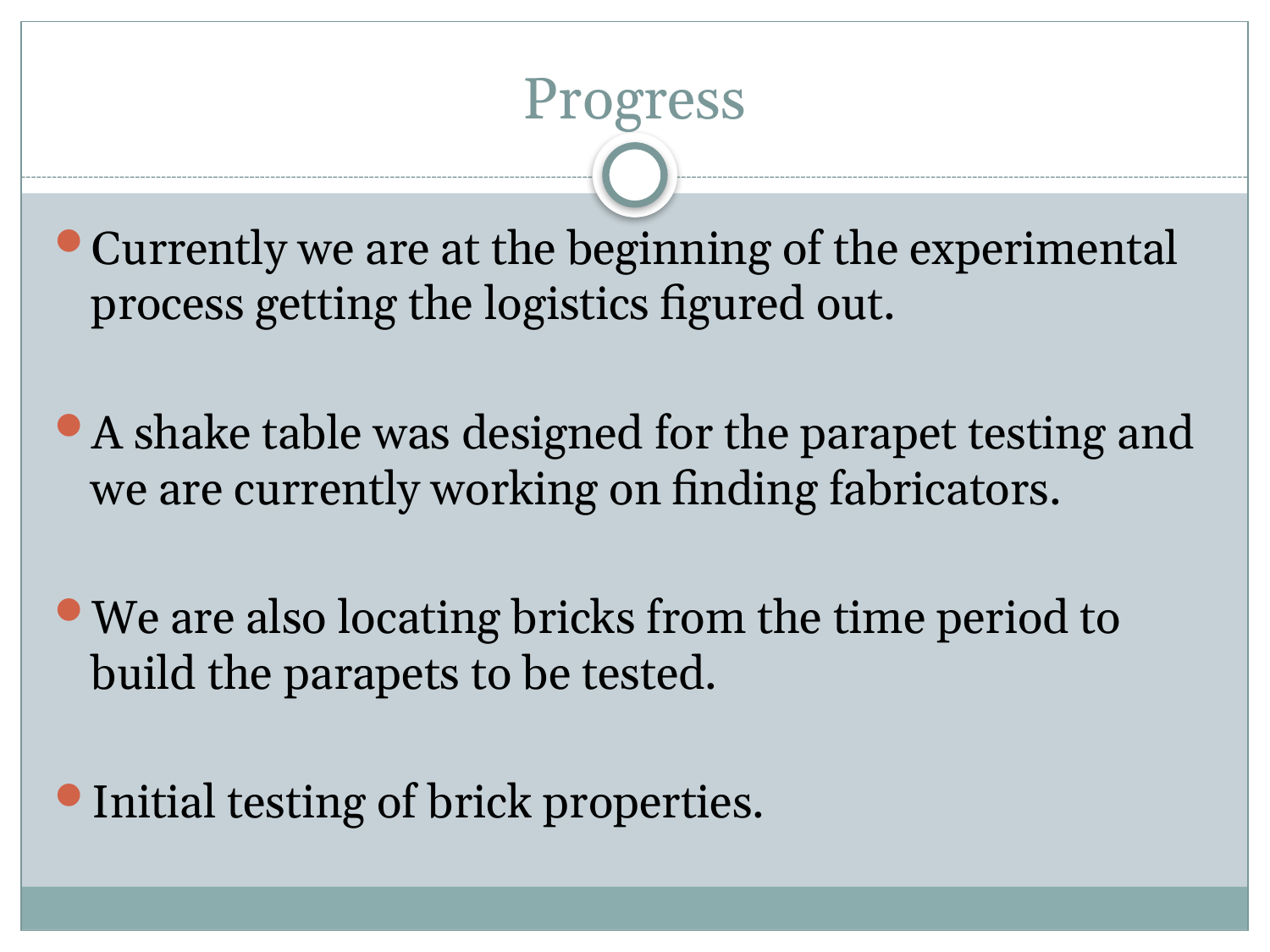

# Progress
Currently we are at the beginning of the experimental process getting the logistics figured out.

A shake table was designed for the parapet testing and we are currently working on finding fabricators.

We are also locating bricks from the time period to build the parapets to be tested.

Initial testing of brick properties.